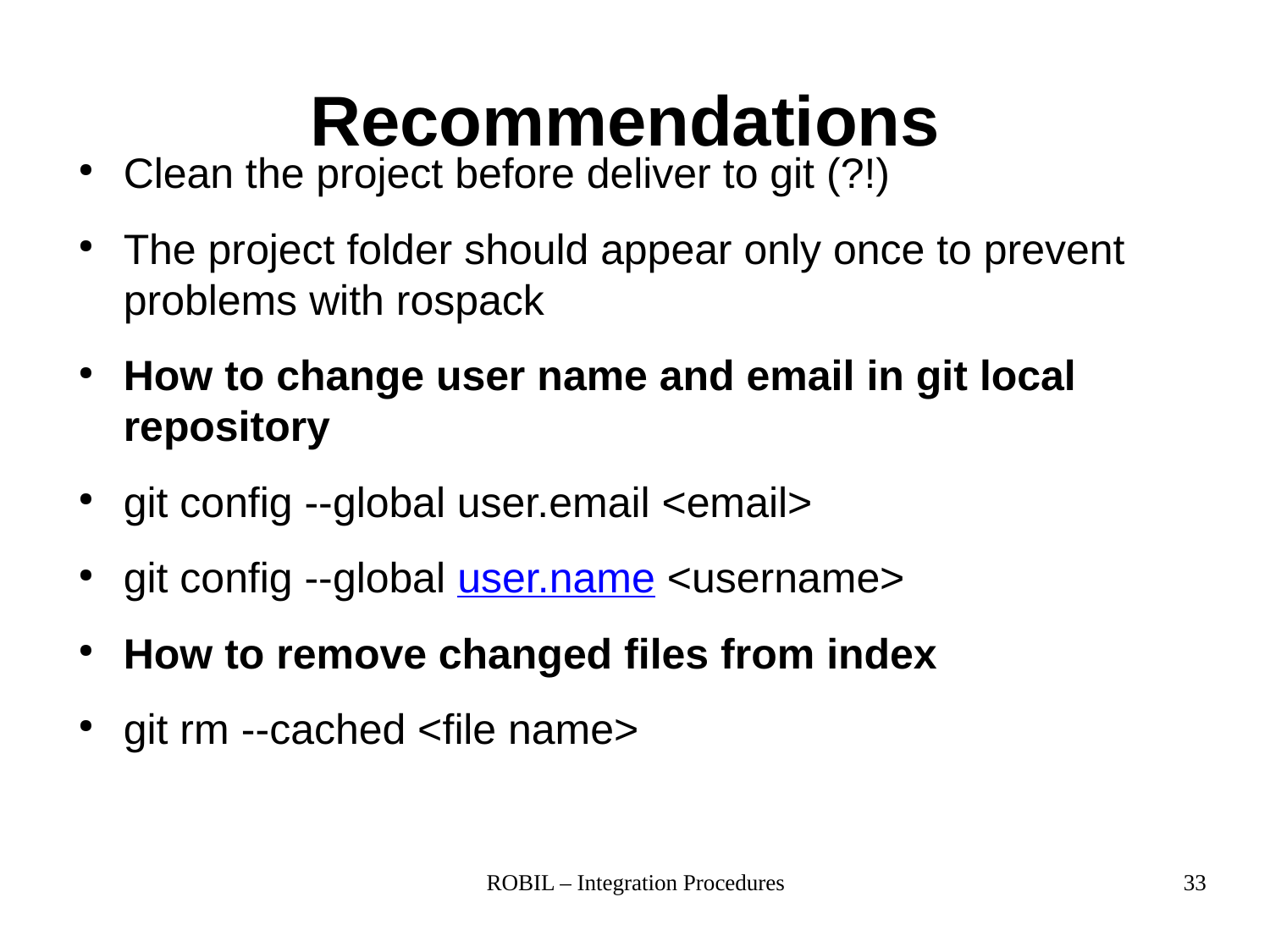

# Recommendations
Clean the project before deliver to git (?!)
The project folder should appear only once to prevent problems with rospack
How to change user name and email in git local repository
git config --global user.email <email>
git config --global user.name <username>
How to remove changed files from index
git rm --cached <file name>

ROBIL – Integration Procedures
33